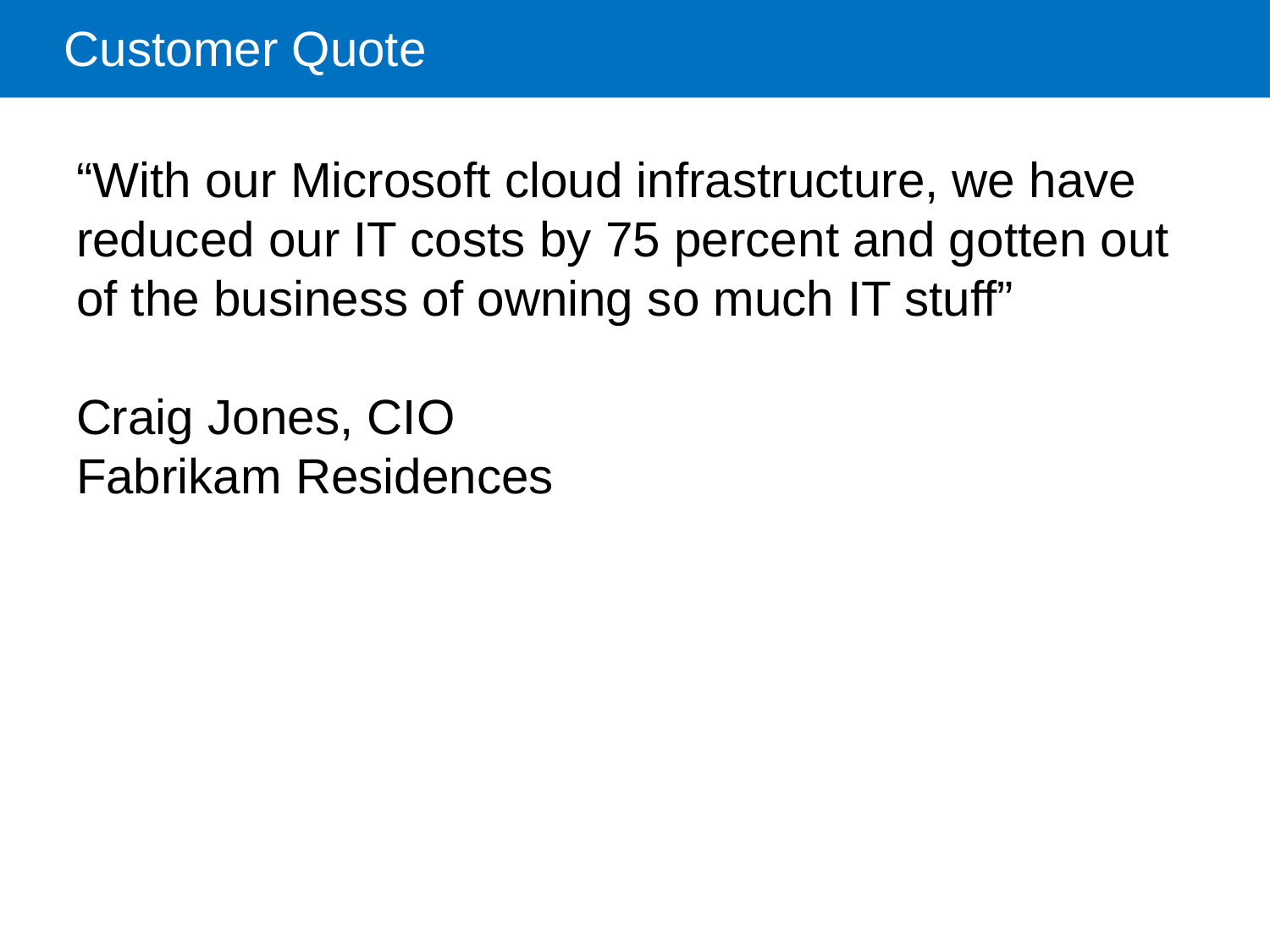

# Customer Quote
“With our Microsoft cloud infrastructure, we have reduced our IT costs by 75 percent and gotten out of the business of owning so much IT stuff”
Craig Jones, CIO
Fabrikam Residences